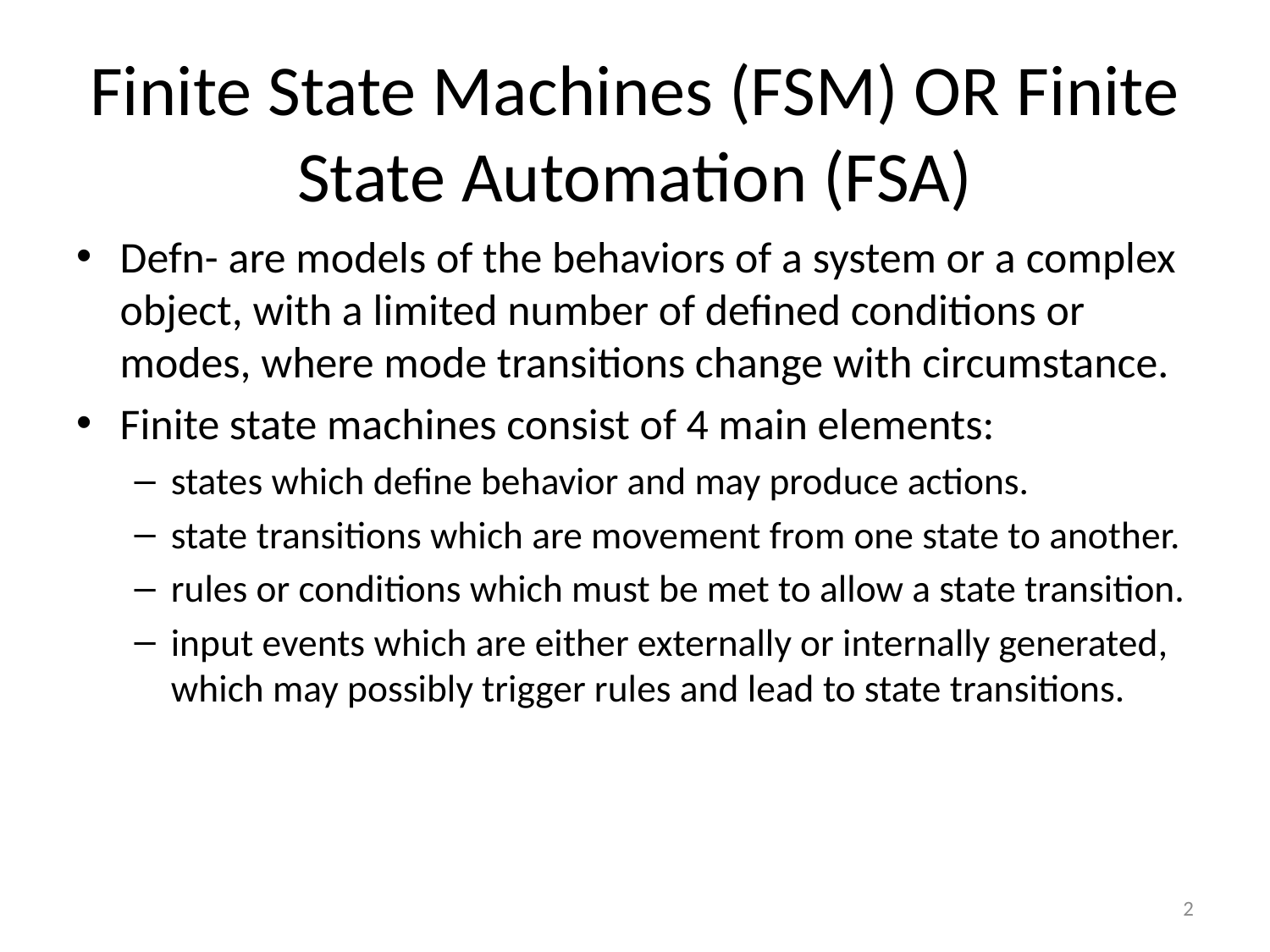

# Finite State Machines (FSM) OR Finite State Automation (FSA)
Defn- are models of the behaviors of a system or a complex object, with a limited number of defined conditions or modes, where mode transitions change with circumstance.
Finite state machines consist of 4 main elements:
states which define behavior and may produce actions.
state transitions which are movement from one state to another.
rules or conditions which must be met to allow a state transition.
input events which are either externally or internally generated, which may possibly trigger rules and lead to state transitions.

2